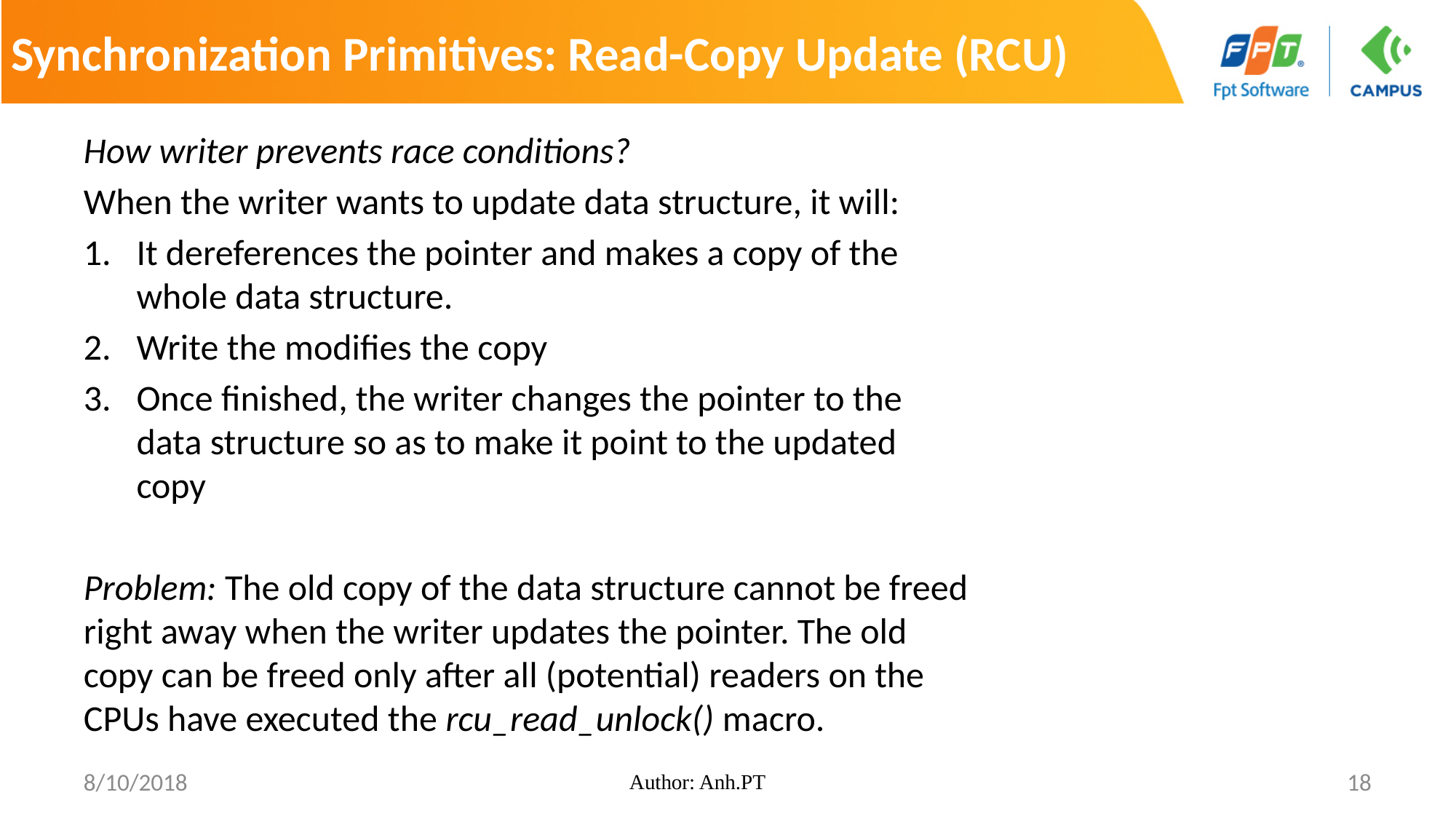

# Synchronization Primitives: Read-Copy Update (RCU)
How writer prevents race conditions?
When the writer wants to update data structure, it will:
It dereferences the pointer and makes a copy of the whole data structure.
Write the modifies the copy
Once finished, the writer changes the pointer to the data structure so as to make it point to the updated copy

Problem: The old copy of the data structure cannot be freed right away when the writer updates the pointer. The old copy can be freed only after all (potential) readers on the CPUs have executed the rcu_read_unlock() macro.
8/10/2018
Author: Anh.PT
18